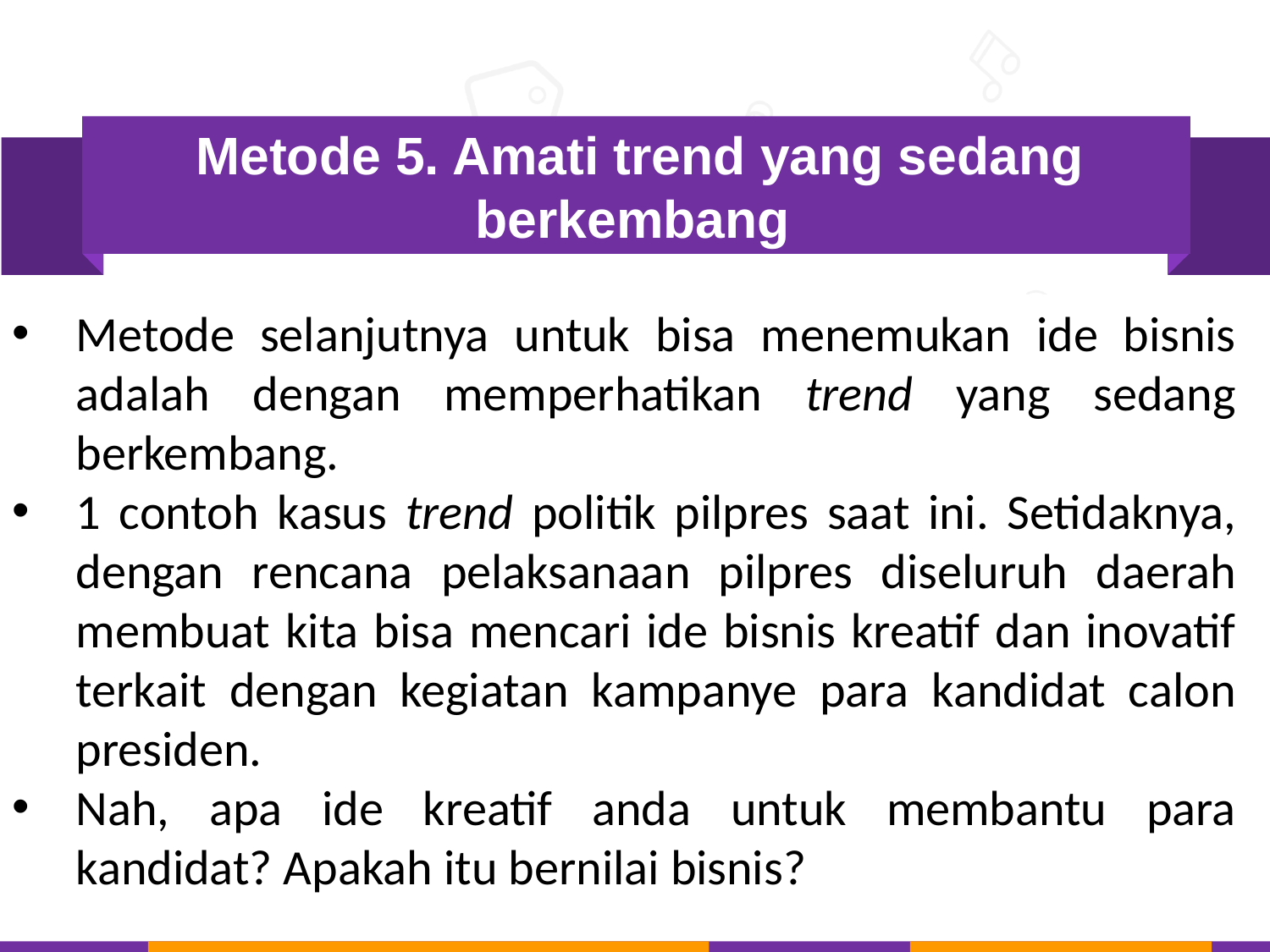

Metode 5. Amati trend yang sedang berkembang
Metode selanjutnya untuk bisa menemukan ide bisnis adalah dengan memperhatikan trend yang sedang berkembang.
1 contoh kasus trend politik pilpres saat ini. Setidaknya, dengan rencana pelaksanaan pilpres diseluruh daerah membuat kita bisa mencari ide bisnis kreatif dan inovatif terkait dengan kegiatan kampanye para kandidat calon presiden.
Nah, apa ide kreatif anda untuk membantu para kandidat? Apakah itu bernilai bisnis?